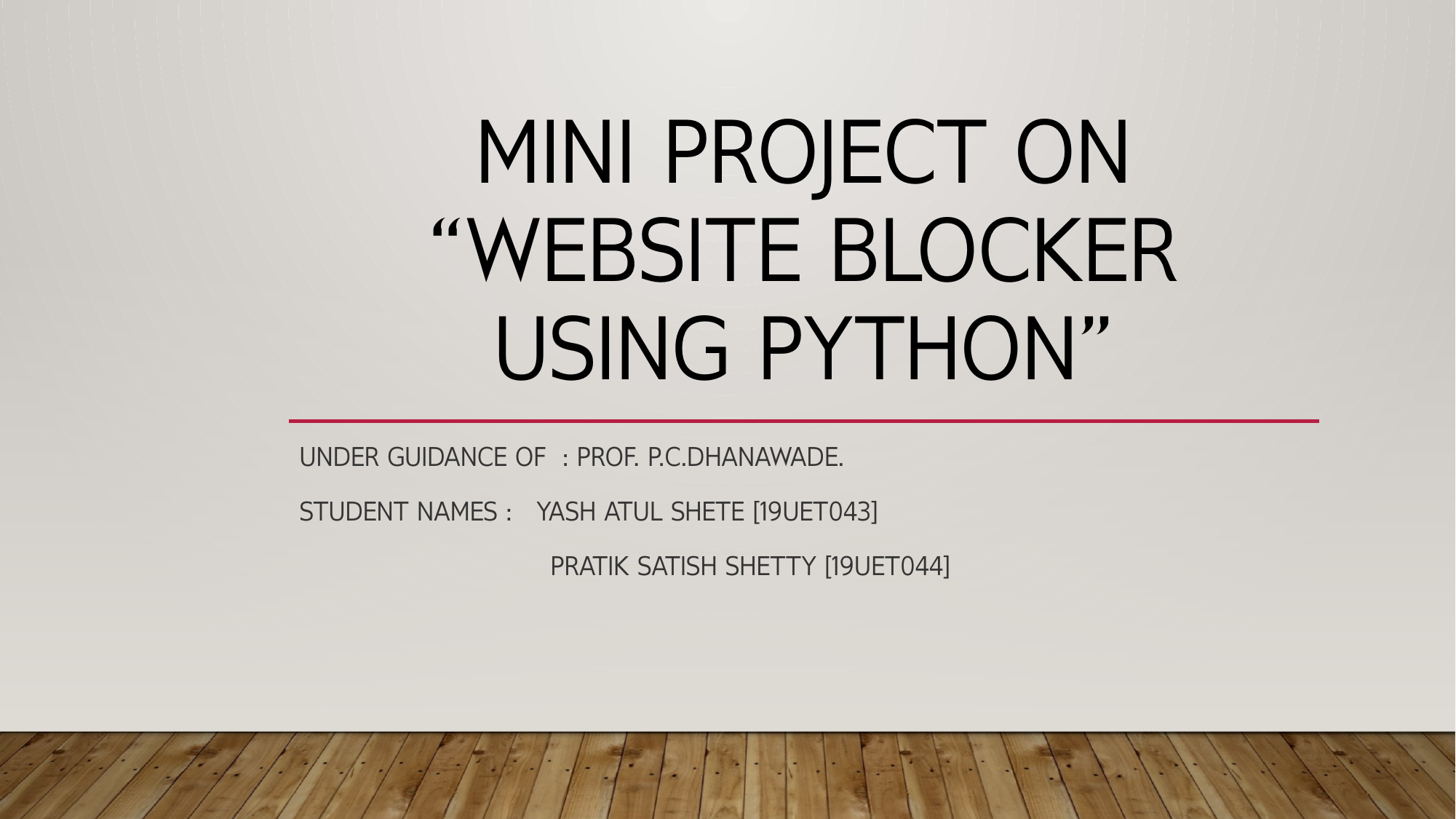

# Mini project on “WEBSITE BLOCKER USING PYTHON”
UNDER GUIDANCE of  : PROF. P.C.DHANAWADE.
STUDENT NAMES :   YASH ATUL SHETE [19UET043]
		    PRATIK SATISH SHETTY [19UET044]